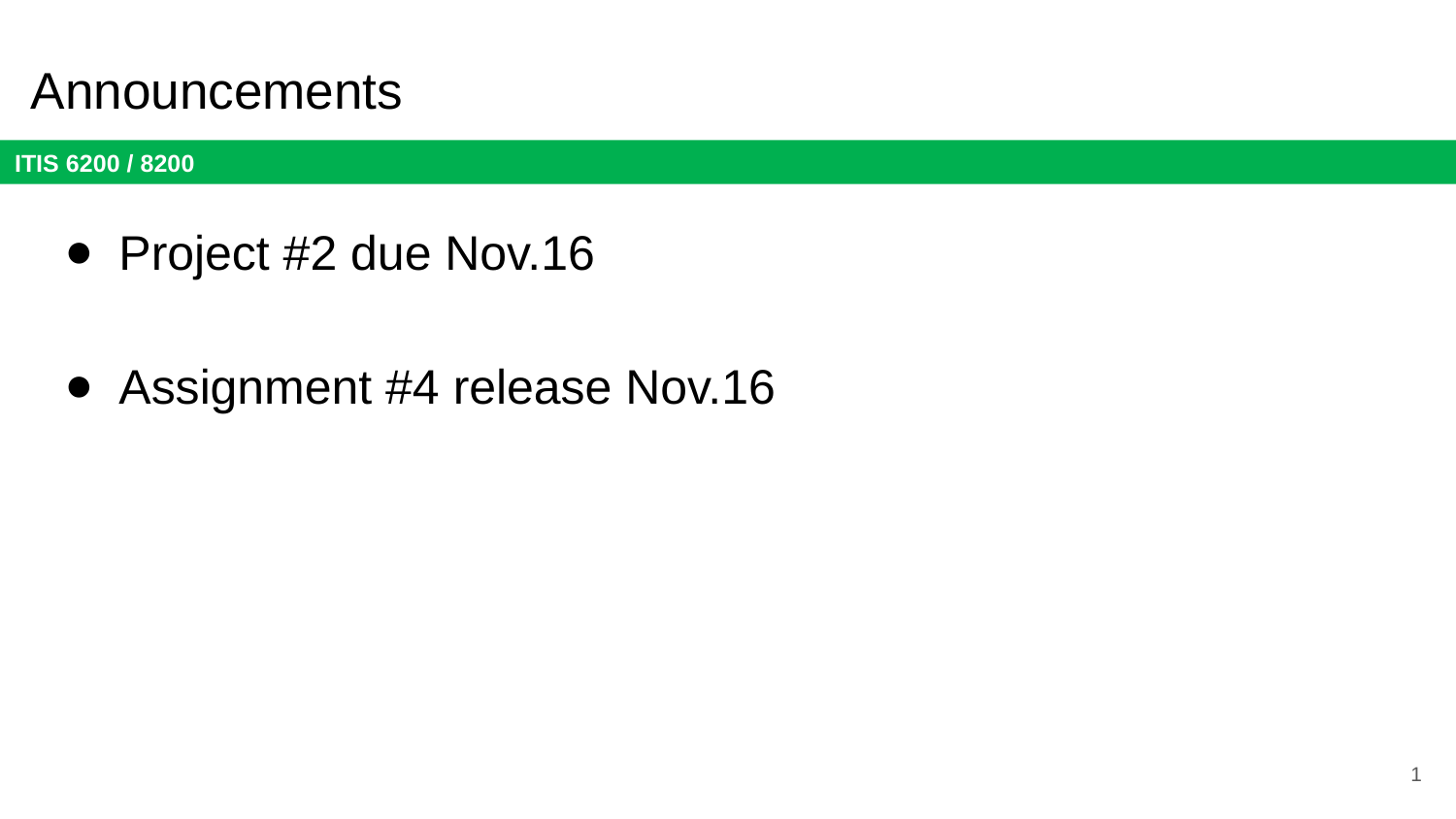

# Announcements
Project #2 due Nov.16

Assignment #4 release Nov.16
1